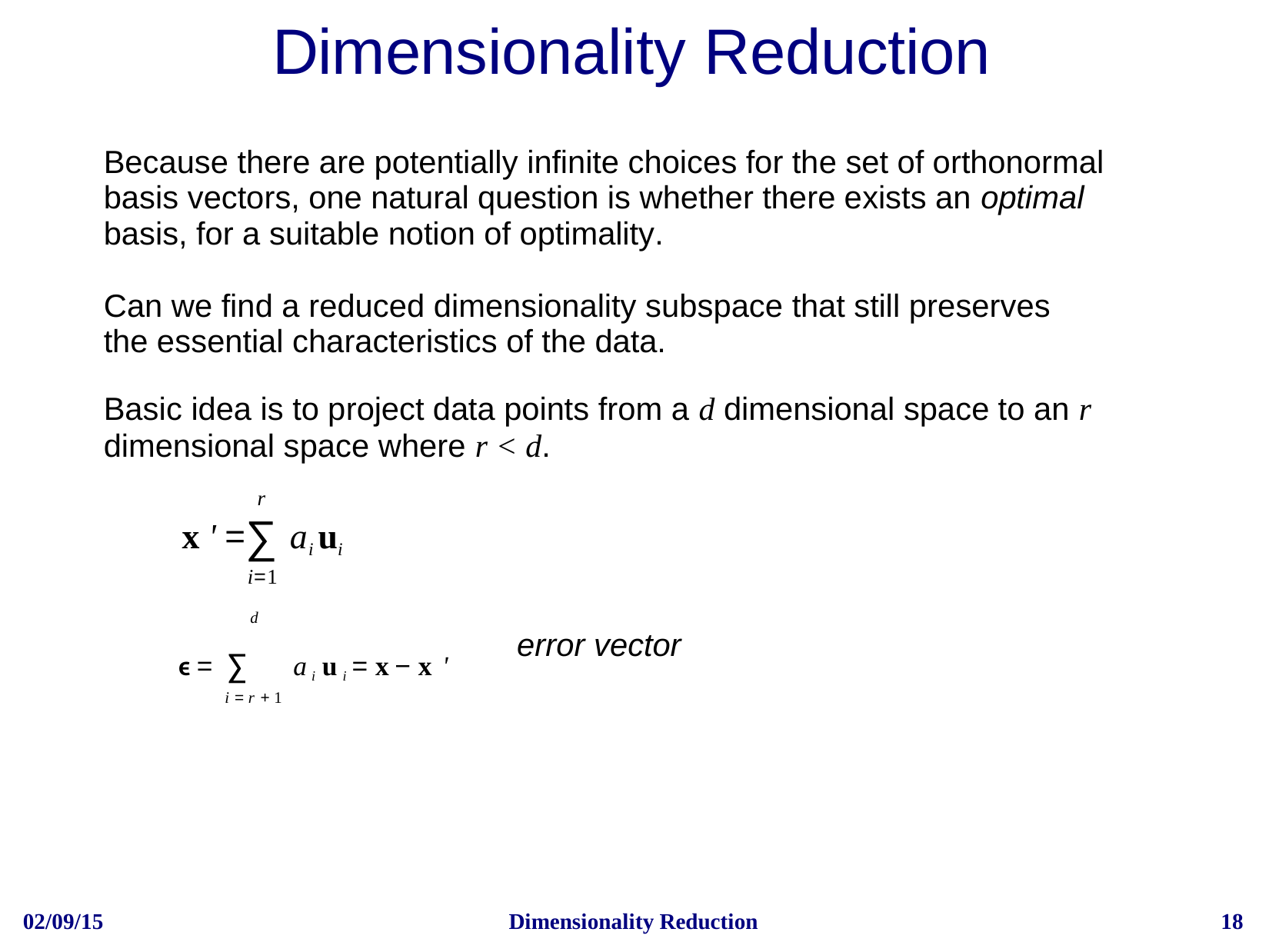

# Dimensionality Reduction
Because there are potentially infinite choices for the set of orthonormal basis vectors, one natural question is whether there exists an optimal basis, for a suitable notion of optimality.

Can we find a reduced dimensionality subspace that still preserves the essential characteristics of the data.
Basic idea is to project data points from a d dimensional space to an r
dimensional space where r < d.
r
x ' =∑ ai ui
i=1
d
ϵ= ∑	ai ui =x−x '
i =r + 1
error vector
02/09/15
Dimensionality Reduction
18